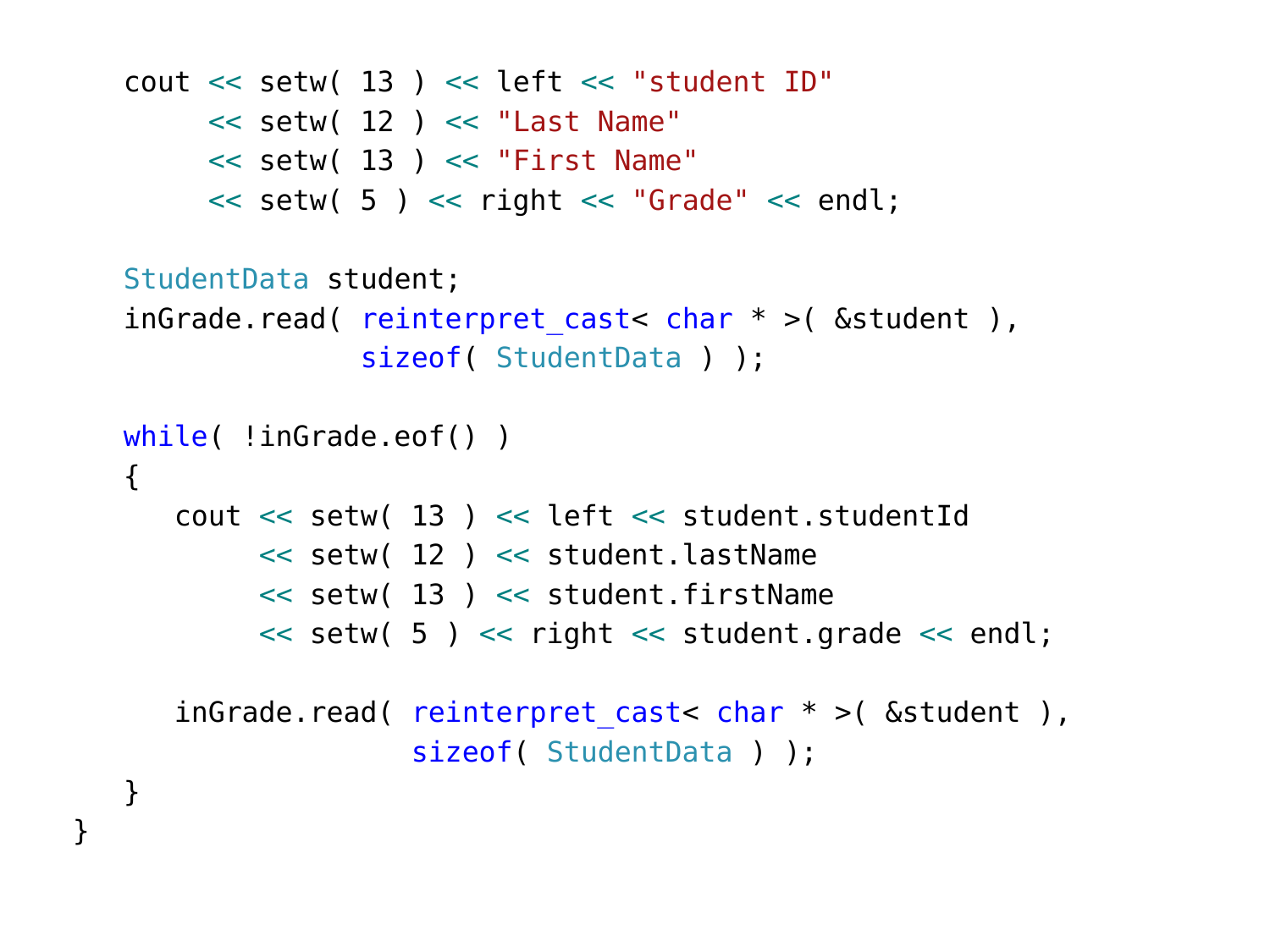

cout << setw( 13 ) << left << "student ID"
        << setw( 12 ) << "Last Name"
        << setw( 13 ) << "First Name"
        << setw( 5 ) << right << "Grade" << endl;

   StudentData student;
   inGrade.read( reinterpret_cast< char * >( &student ),
                 sizeof( StudentData ) );

   while( !inGrade.eof() )
   {
      cout << setw( 13 ) << left << student.studentId
           << setw( 12 ) << student.lastName
           << setw( 13 ) << student.firstName
           << setw( 5 ) << right << student.grade << endl;

      inGrade.read( reinterpret_cast< char * >( &student ),
                    sizeof( StudentData ) );
   }
}